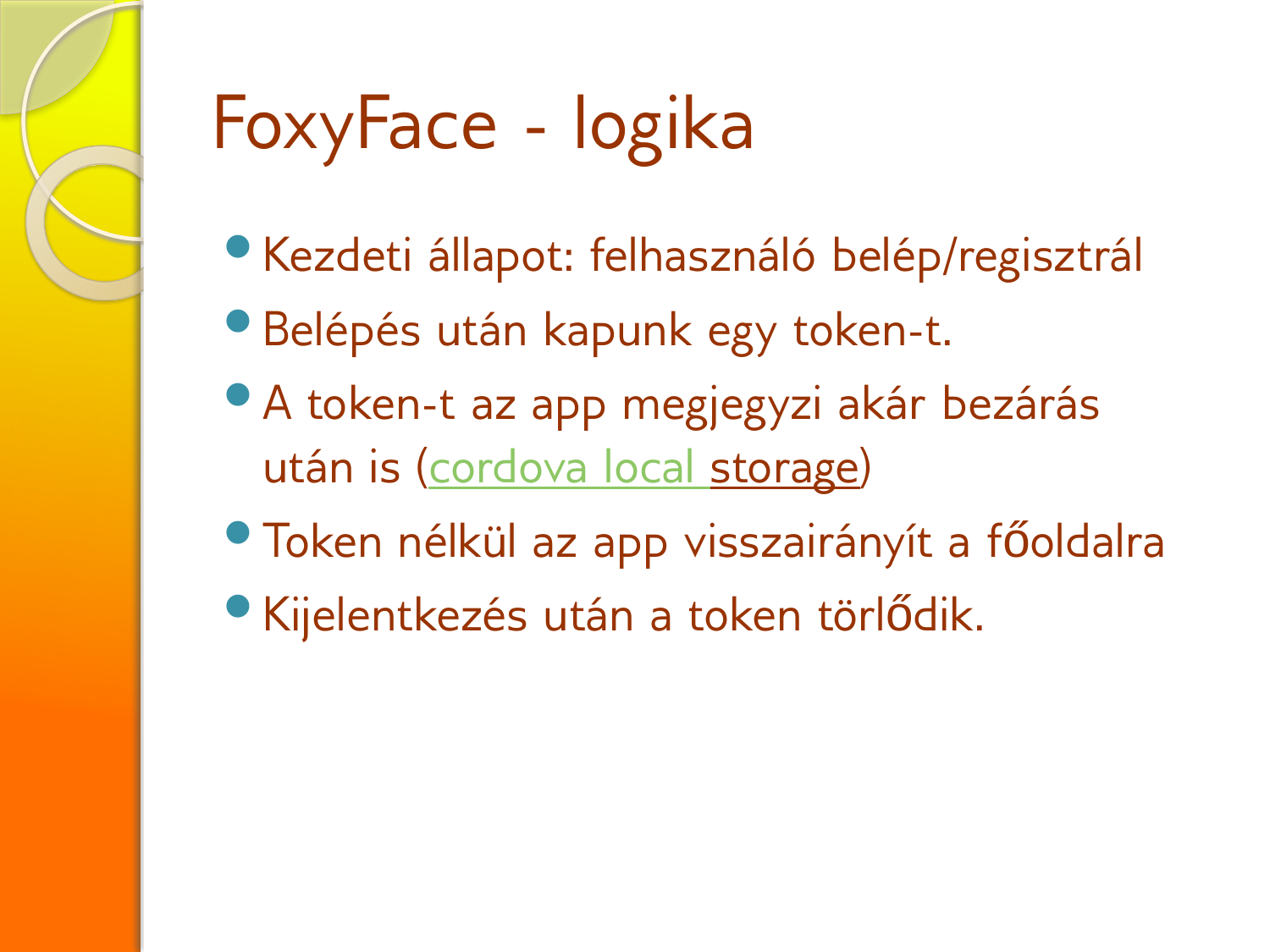

# FoxyFace - logika
Kezdeti állapot: felhasználó belép/regisztrál
Belépés után kapunk egy token-t.
A token-t az app megjegyzi akár bezárás után is (cordova local storage)
Token nélkül az app visszairányít a főoldalra
Kijelentkezés után a token törlődik.